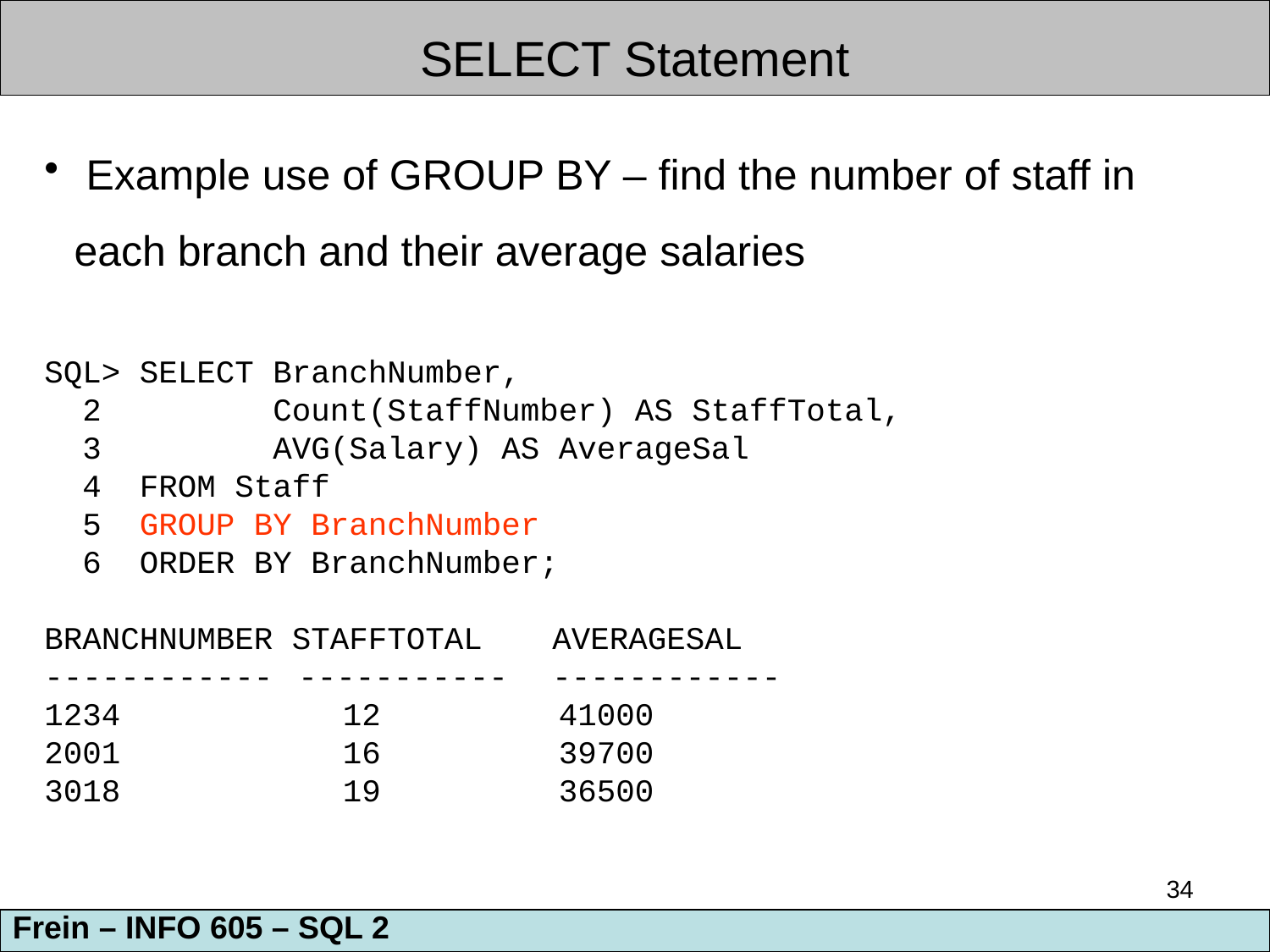

SELECT Statement

 Example use of GROUP BY – find the number of staff in each branch and their average salaries

SQL> SELECT BranchNumber,
  2         Count(StaffNumber) AS StaffTotal,
  3         AVG(Salary) AS AverageSal
  4  FROM Staff
  5  GROUP BY BranchNumber
  6  ORDER BY BranchNumber;

BRANCHNUMBER STAFFTOTAL	AVERAGESAL
------------	-----------	------------
1234	         12	       41000
2001	         16	       39700
3018	         19	       36500

34
Frein – INFO 605 – SQL 2